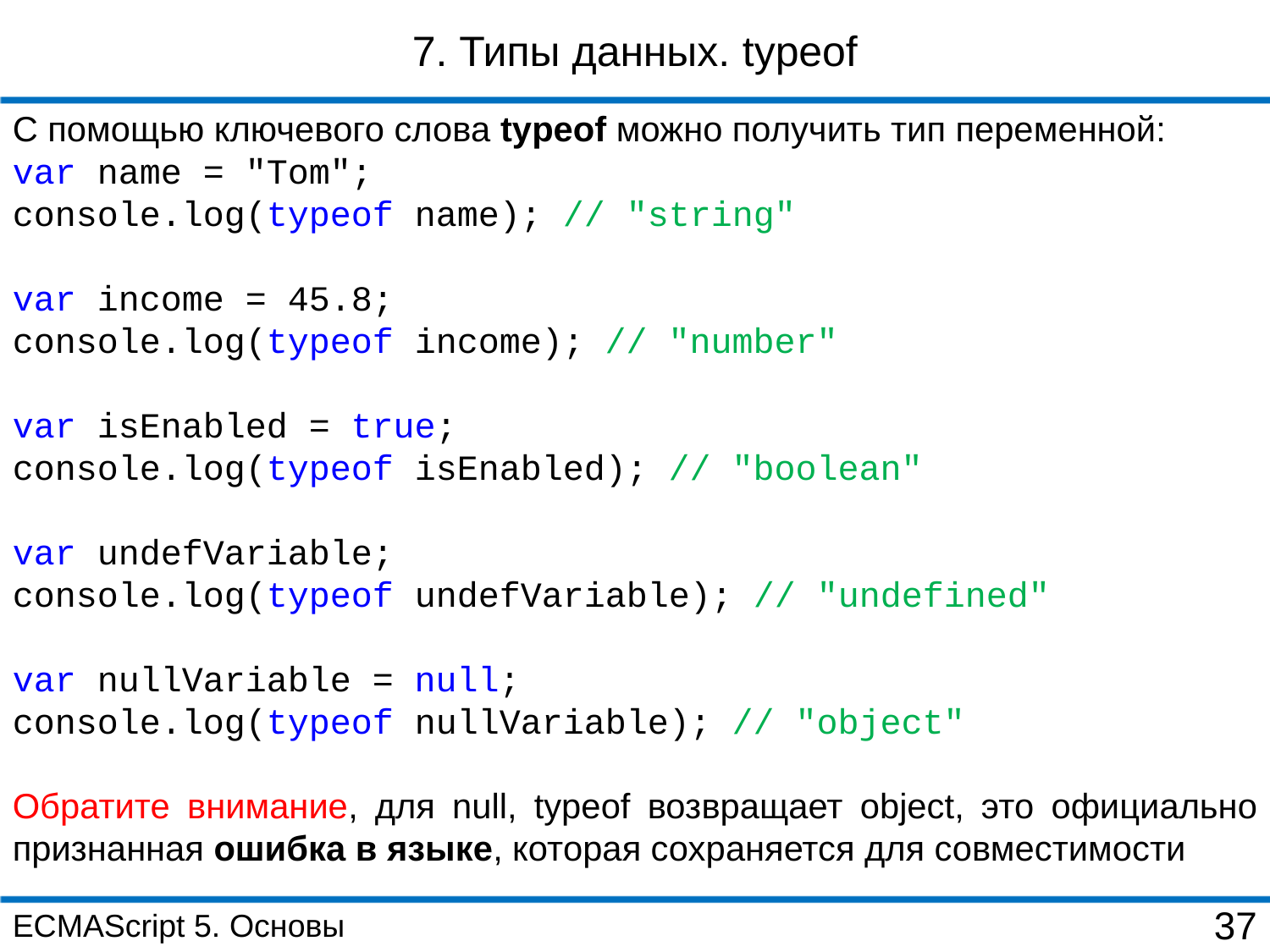

7. Типы данных. typeof
С помощью ключевого слова typeof можно получить тип переменной:
var name = "Tom";
console.log(typeof name); // "string"

var income = 45.8;
console.log(typeof income); // "number"

var isEnabled = true;
console.log(typeof isEnabled); // "boolean"

var undefVariable;
console.log(typeof undefVariable); // "undefined"

var nullVariable = null;
console.log(typeof nullVariable); // "object"

Обратите внимание, для null, typeof возвращает object, это официально признанная ошибка в языке, которая сохраняется для совместимости
ECMAScript 5. Основы
37